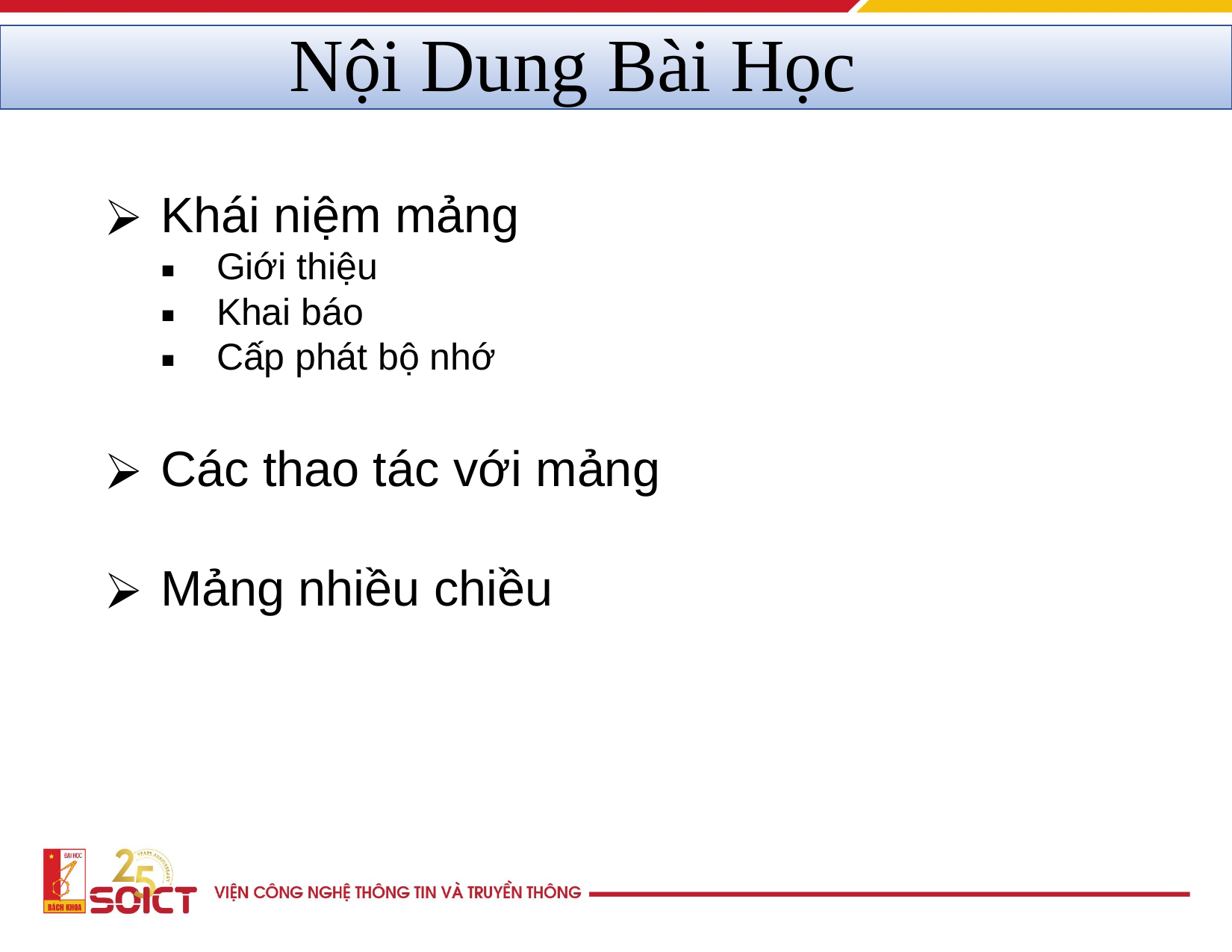

Nội Dung Bài Học
Khái niệm mảng
Giới thiệu
Khai báo
Cấp phát bộ nhớ

Các thao tác với mảng

Mảng nhiều chiều